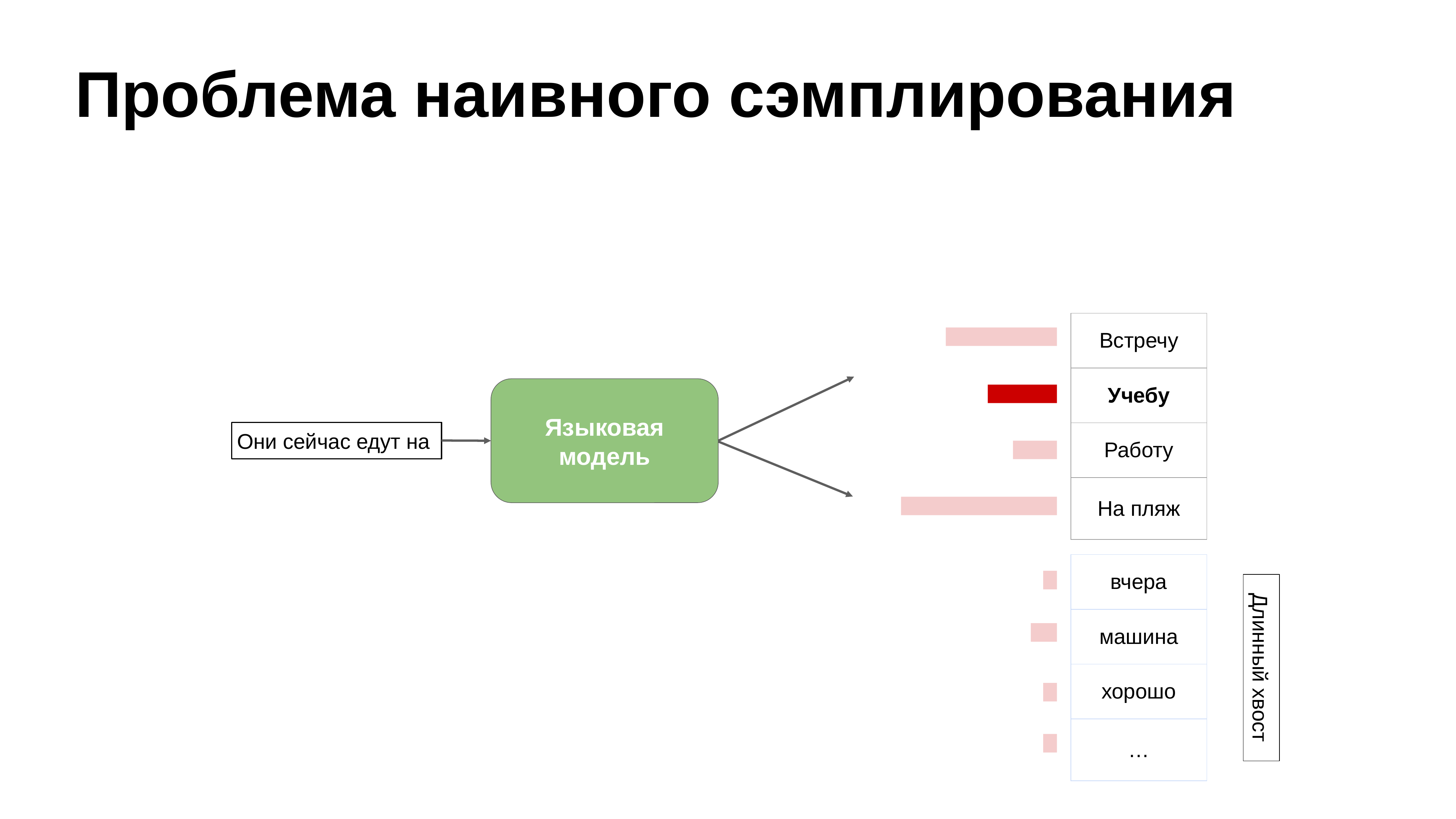

# Проблема наивного сэмплирования
| Встречу |
| --- |
| Учебу |
| Работу |
| На пляж |

Языковая модель

Они сейчас едут на

| вчера |
| --- |
| машина |
| хорошо |
| … |

Длинный хвост